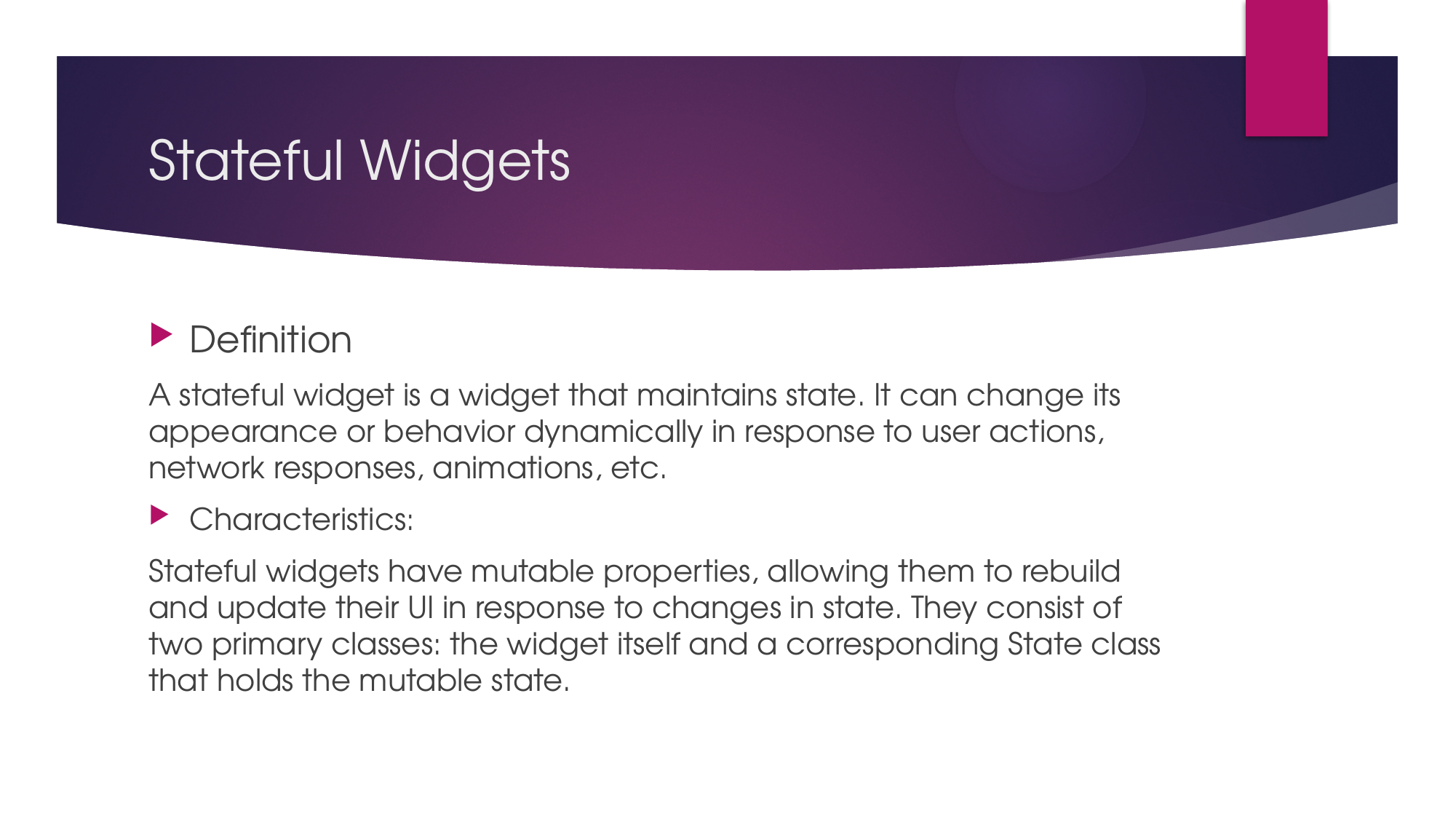

# Stateful Widgets
Definition
A stateful widget is a widget that maintains state. It can change its appearance or behavior dynamically in response to user actions, network responses, animations, etc.
Characteristics:
Stateful widgets have mutable properties, allowing them to rebuild and update their UI in response to changes in state. They consist of two primary classes: the widget itself and a corresponding State class that holds the mutable state.